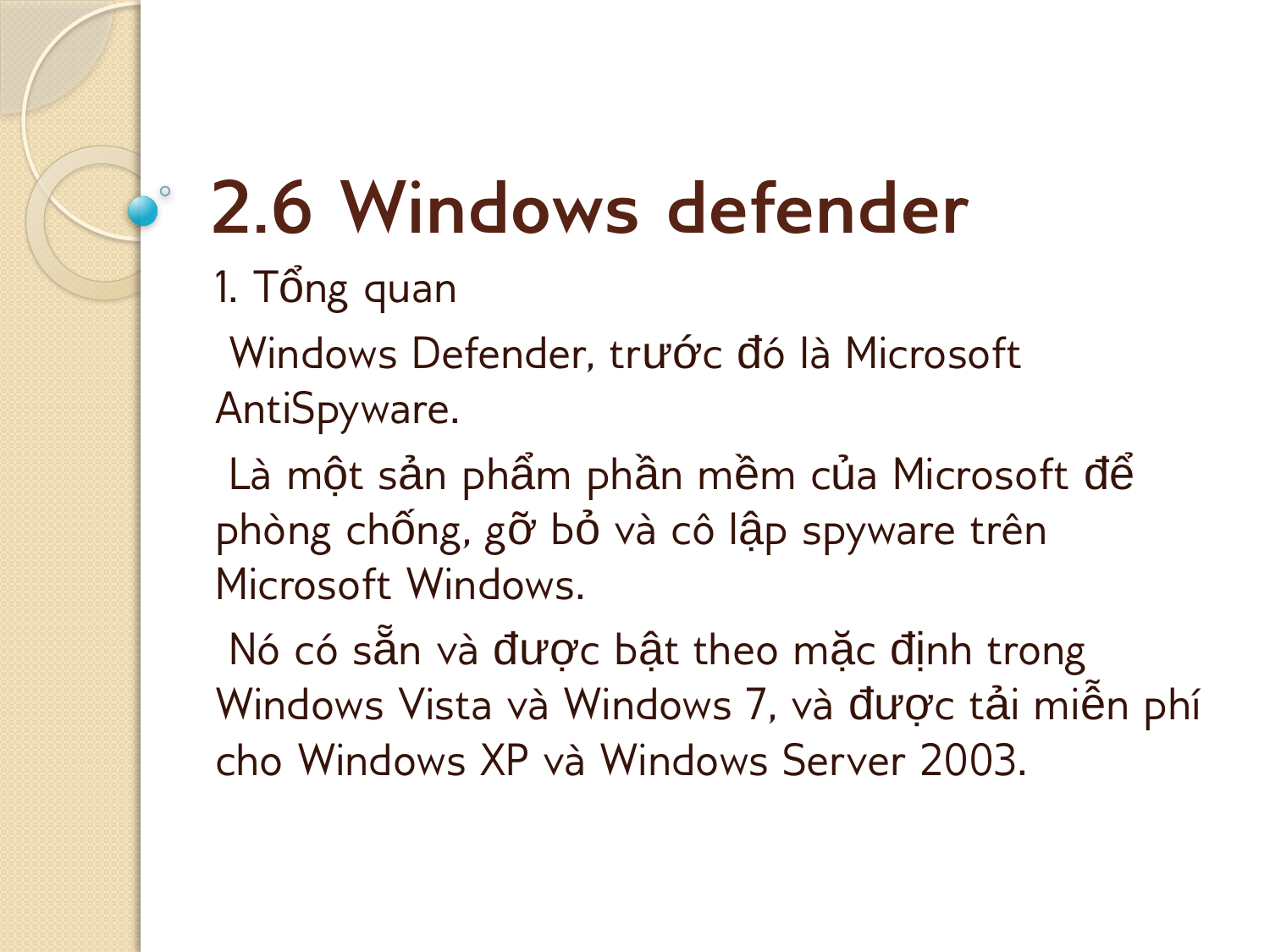

# 2.6 Windows defender
1. Tổng quan
 Windows Defender, trước đó là Microsoft AntiSpyware.
 Là một sản phẩm phần mềm của Microsoft để phòng chống, gỡ bỏ và cô lập spyware trên Microsoft Windows.
 Nó có sẵn và được bật theo mặc định trong Windows Vista và Windows 7, và được tải miễn phí cho Windows XP và Windows Server 2003.